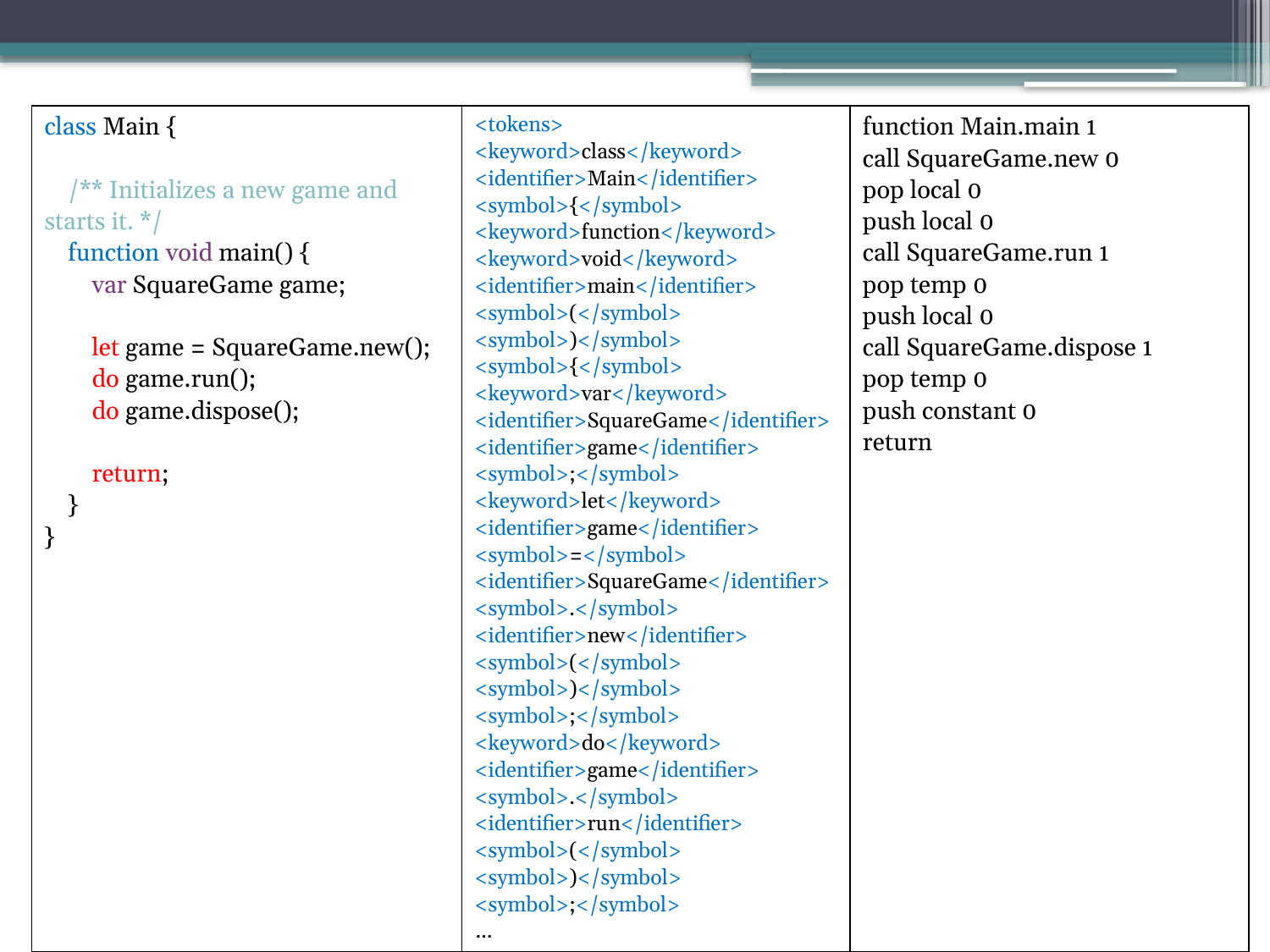

| class Main { /\*\* Initializes a new game and starts it. \*/ function void main() { var SquareGame game; let game = SquareGame.new(); do game.run(); do game.dispose(); return; } } | <tokens> <keyword>class</keyword> <identifier>Main</identifier> <symbol>{</symbol> <keyword>function</keyword> <keyword>void</keyword> <identifier>main</identifier> <symbol>(</symbol> <symbol>)</symbol> <symbol>{</symbol> <keyword>var</keyword> <identifier>SquareGame</identifier> <identifier>game</identifier> <symbol>;</symbol> <keyword>let</keyword> <identifier>game</identifier> <symbol>=</symbol> <identifier>SquareGame</identifier> <symbol>.</symbol> <identifier>new</identifier> <symbol>(</symbol> <symbol>)</symbol> <symbol>;</symbol> <keyword>do</keyword> <identifier>game</identifier> <symbol>.</symbol> <identifier>run</identifier> <symbol>(</symbol> <symbol>)</symbol> <symbol>;</symbol> … | function Main.main 1 call SquareGame.new 0 pop local 0 push local 0 call SquareGame.run 1 pop temp 0 push local 0 call SquareGame.dispose 1 pop temp 0 push constant 0 return |
| --- | --- | --- |